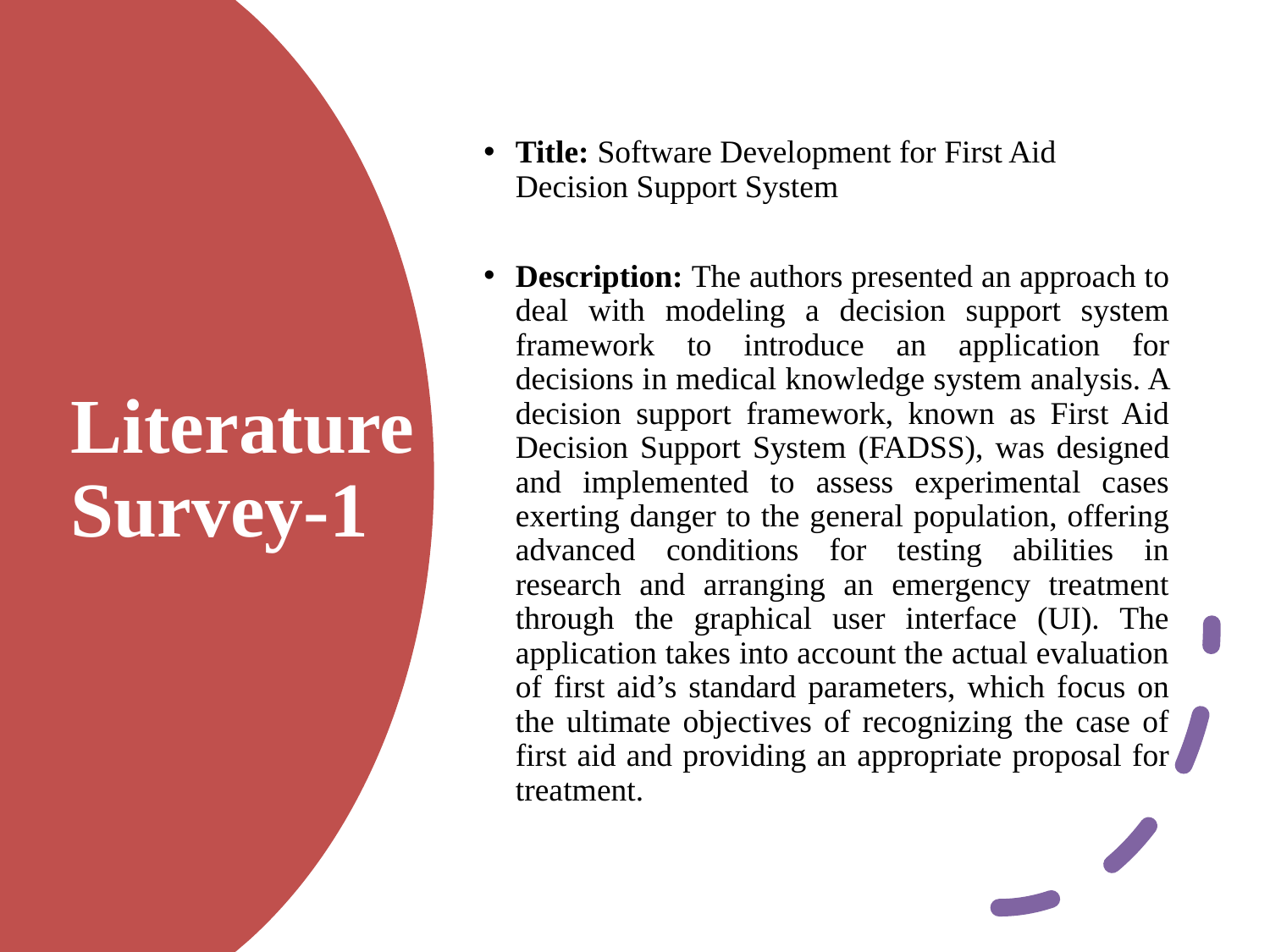

Title: Software Development for First Aid Decision Support System

Description: The authors presented an approach to deal with modeling a decision support system framework to introduce an application for decisions in medical knowledge system analysis. A decision support framework, known as First Aid Decision Support System (FADSS), was designed and implemented to assess experimental cases exerting danger to the general population, offering advanced conditions for testing abilities in research and arranging an emergency treatment through the graphical user interface (UI). The application takes into account the actual evaluation of first aid’s standard parameters, which focus on the ultimate objectives of recognizing the case of first aid and providing an appropriate proposal for treatment.

Literature Survey-1